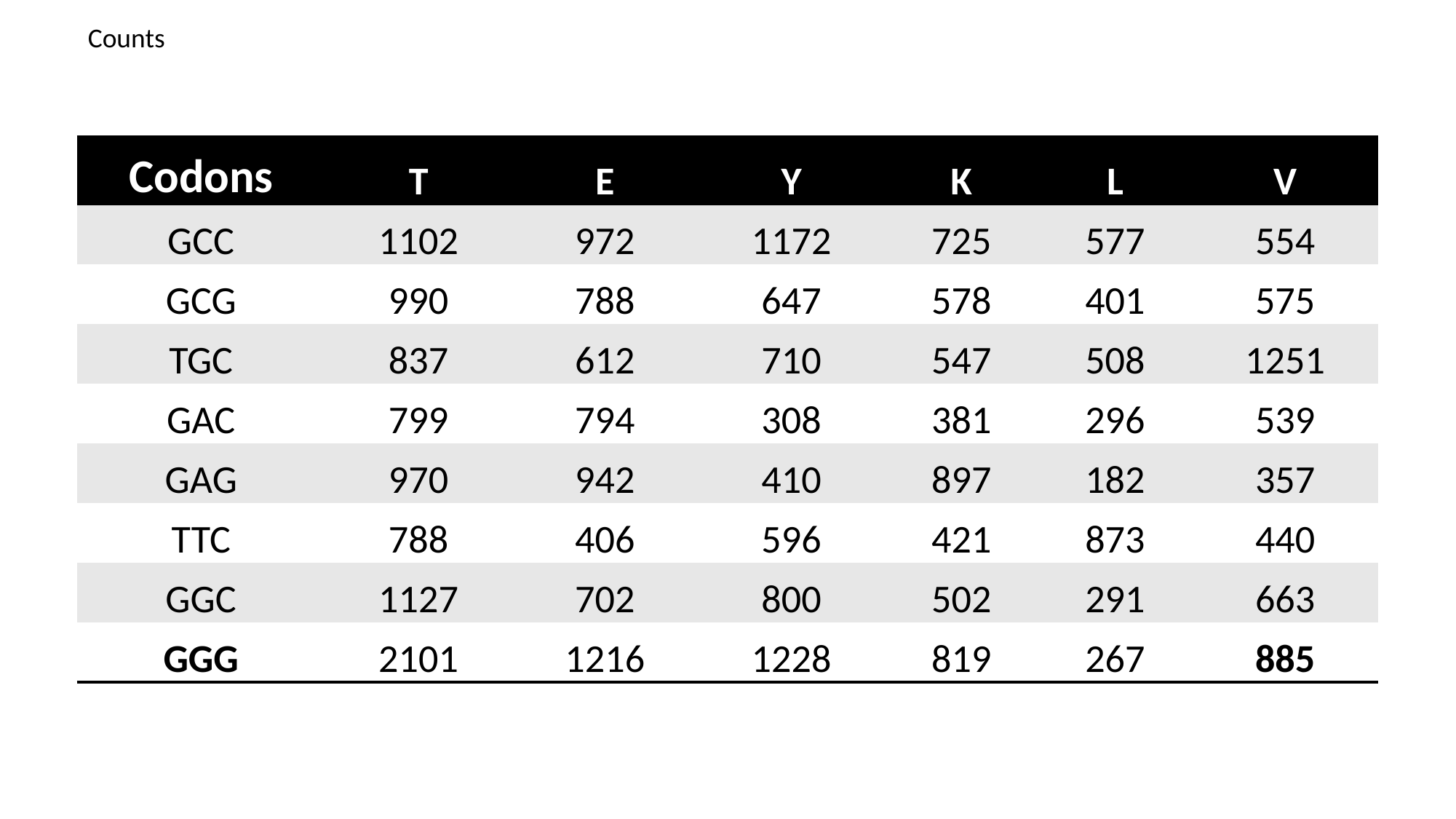

Counts
| Codons | T | E | Y | K | L | V |
| --- | --- | --- | --- | --- | --- | --- |
| GCC | 1102 | 972 | 1172 | 725 | 577 | 554 |
| GCG | 990 | 788 | 647 | 578 | 401 | 575 |
| TGC | 837 | 612 | 710 | 547 | 508 | 1251 |
| GAC | 799 | 794 | 308 | 381 | 296 | 539 |
| GAG | 970 | 942 | 410 | 897 | 182 | 357 |
| TTC | 788 | 406 | 596 | 421 | 873 | 440 |
| GGC | 1127 | 702 | 800 | 502 | 291 | 663 |
| GGG | 2101 | 1216 | 1228 | 819 | 267 | 885 |